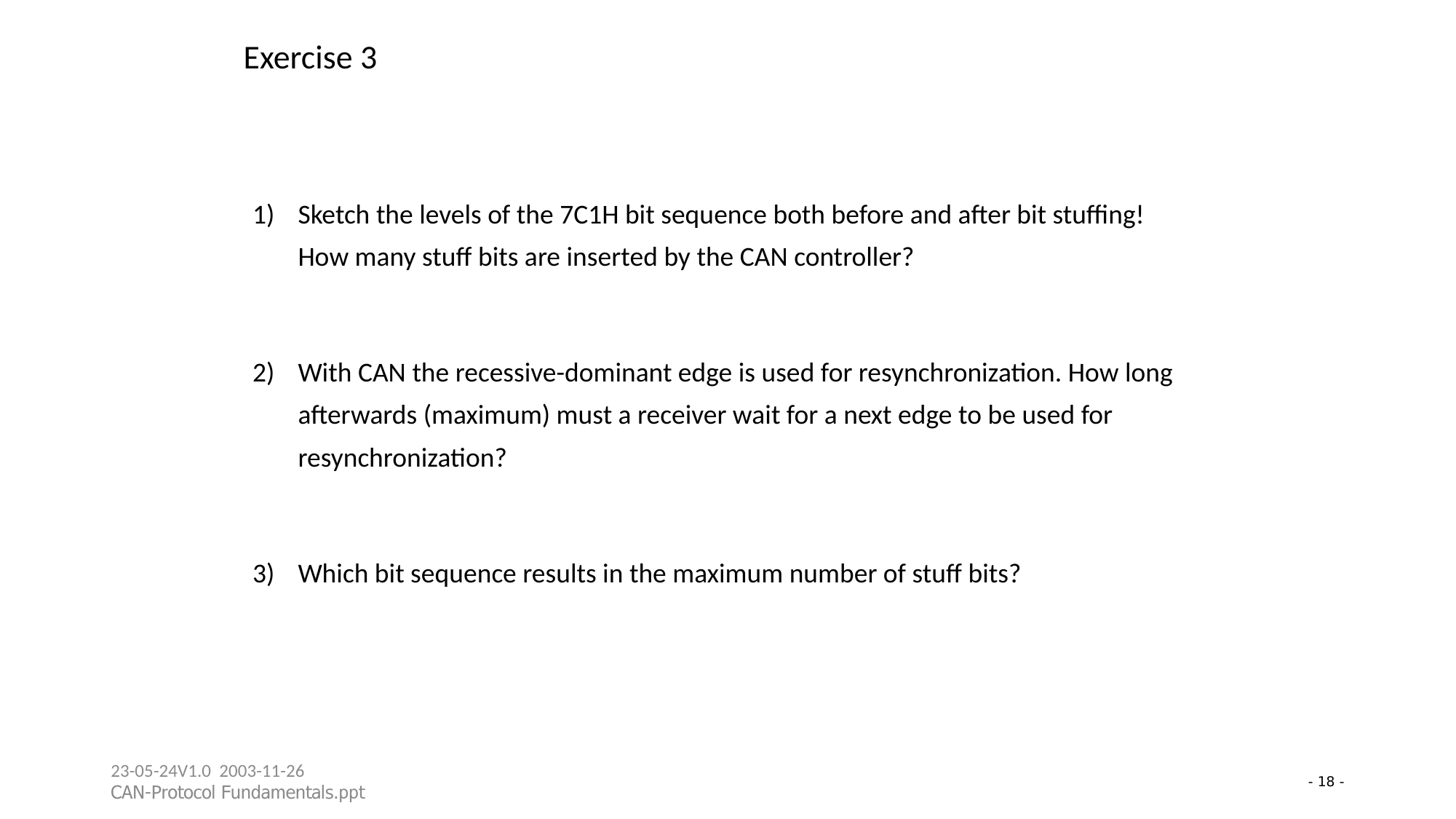

# Exercise 3
1)	Sketch the levels of the 7C1H bit sequence both before and after bit stuffing! How many stuff bits are inserted by the CAN controller?

2)	With CAN the recessive-dominant edge is used for resynchronization. How long afterwards (maximum) must a receiver wait for a next edge to be used for resynchronization?

3)	Which bit sequence results in the maximum number of stuff bits?
23-05-24V1.0  2003-11-26
CAN-Protocol Fundamentals.ppt
- 18 -